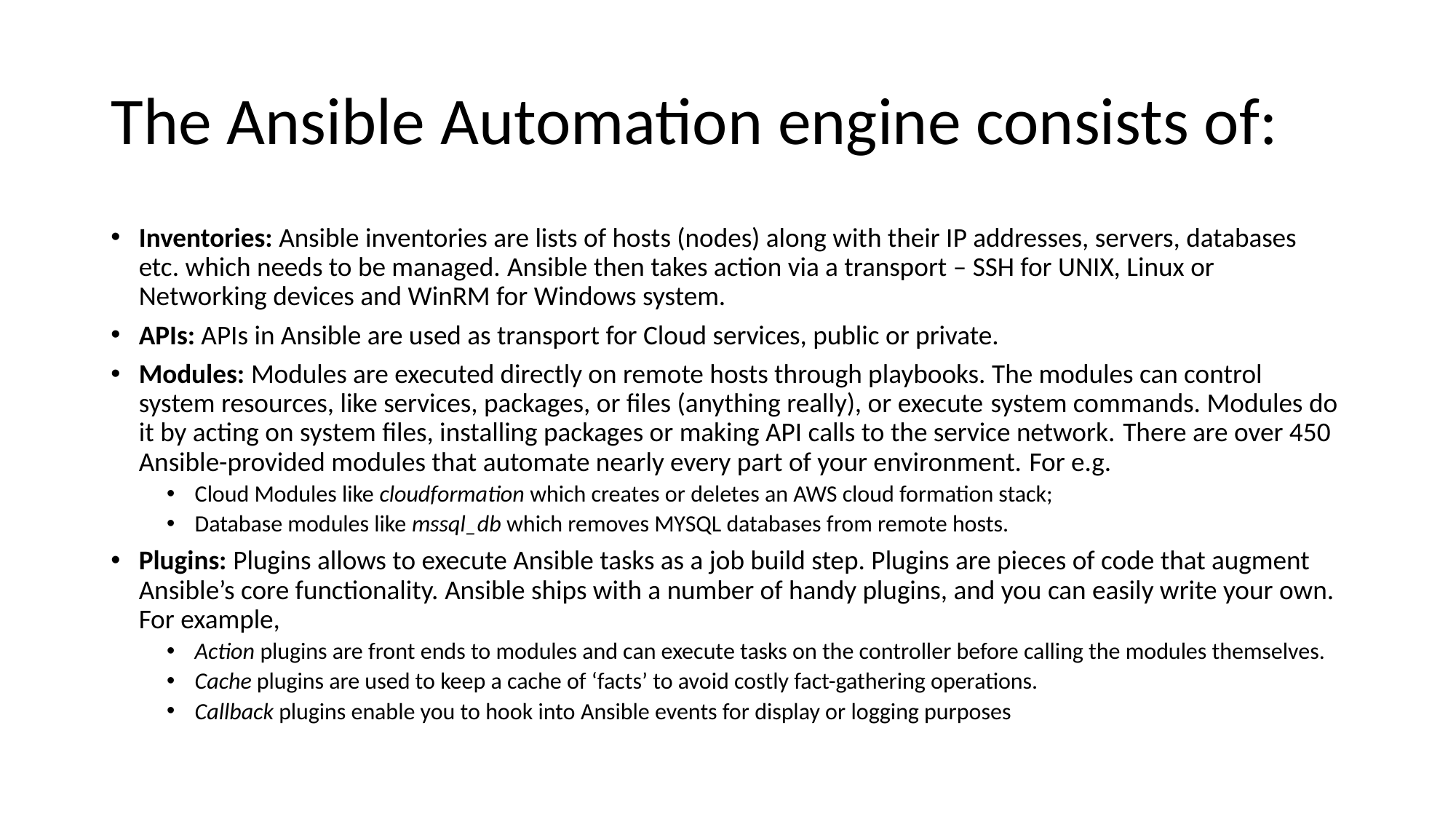

# The Ansible Automation engine consists of:
Inventories: Ansible inventories are lists of hosts (nodes) along with their IP addresses, servers, databases etc. which needs to be managed. Ansible then takes action via a transport – SSH for UNIX, Linux or Networking devices and WinRM for Windows system.
APIs: APIs in Ansible are used as transport for Cloud services, public or private.
Modules: Modules are executed directly on remote hosts through playbooks. The modules can control system resources, like services, packages, or files (anything really), or execute system commands. Modules do it by acting on system files, installing packages or making API calls to the service network. There are over 450 Ansible-provided modules that automate nearly every part of your environment. For e.g.
Cloud Modules like cloudformation which creates or deletes an AWS cloud formation stack;
Database modules like mssql_db which removes MYSQL databases from remote hosts.
Plugins: Plugins allows to execute Ansible tasks as a job build step. Plugins are pieces of code that augment Ansible’s core functionality. Ansible ships with a number of handy plugins, and you can easily write your own. For example,
Action plugins are front ends to modules and can execute tasks on the controller before calling the modules themselves.
Cache plugins are used to keep a cache of ‘facts’ to avoid costly fact-gathering operations.
Callback plugins enable you to hook into Ansible events for display or logging purposes